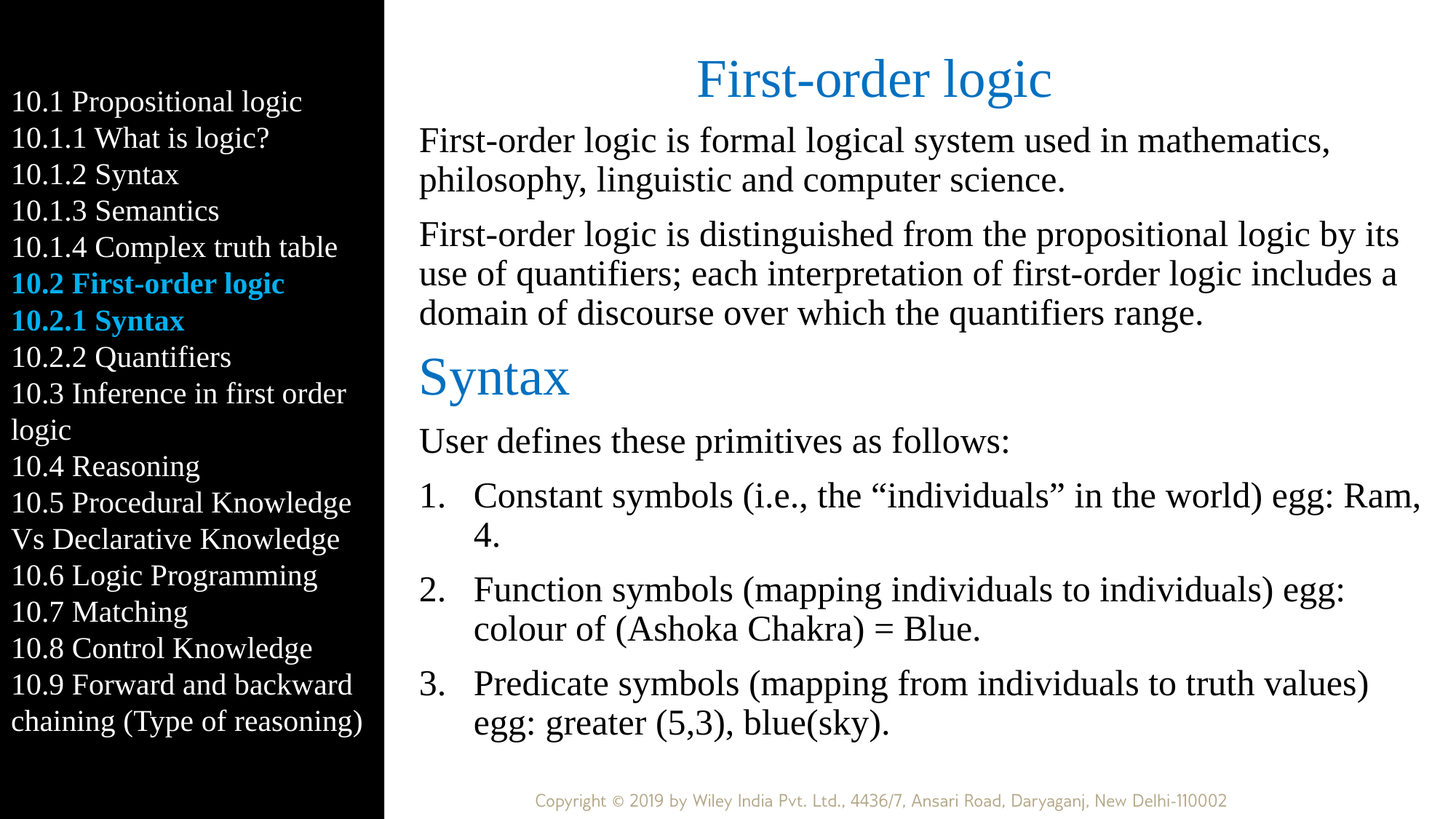

10.1 Propositional logic
10.1.1 What is logic?
10.1.2 Syntax
10.1.3 Semantics
10.1.4 Complex truth table
10.2 First-order logic
10.2.1 Syntax
10.2.2 Quantifiers
10.3 Inference in first order logic
10.4 Reasoning
10.5 Procedural Knowledge Vs Declarative Knowledge
10.6 Logic Programming
10.7 Matching
10.8 Control Knowledge
10.9 Forward and backward chaining (Type of reasoning)
# First-order logic
First-order logic is formal logical system used in mathematics, philosophy, linguistic and computer science.
First-order logic is distinguished from the propositional logic by its use of quantifiers; each interpretation of first-order logic includes a domain of discourse over which the quantifiers range.
Syntax
User defines these primitives as follows:
Constant symbols (i.e., the “individuals” in the world) egg: Ram, 4.
Function symbols (mapping individuals to individuals) egg: colour of (Ashoka Chakra) = Blue.
Predicate symbols (mapping from individuals to truth values) egg: greater (5,3), blue(sky).

Copyright © 2019 by Wiley India Pvt. Ltd., 4436/7, Ansari Road, Daryaganj, New Delhi-110002